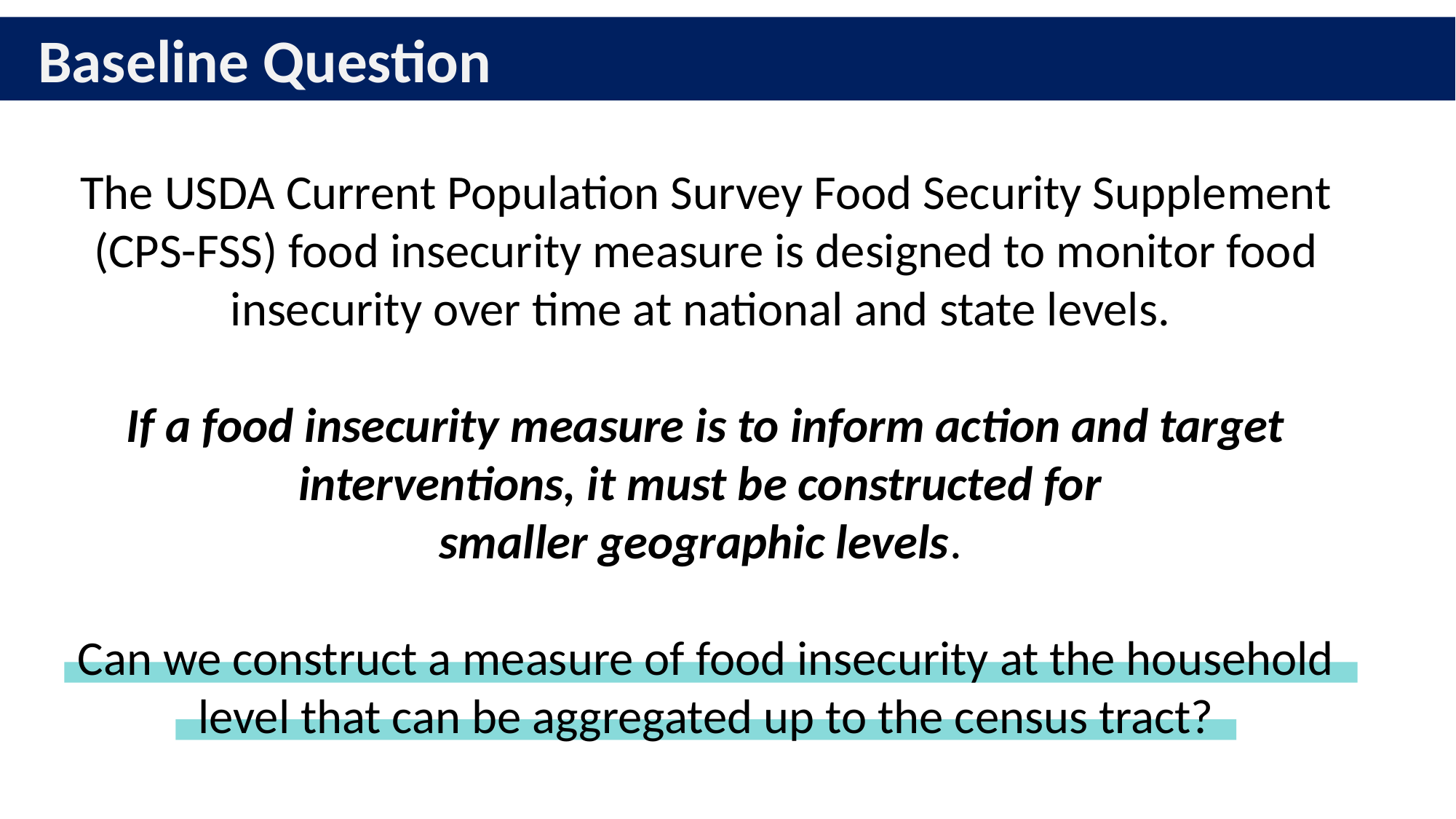

Baseline Question
The USDA Current Population Survey Food Security Supplement (CPS-FSS) food insecurity measure is designed to monitor food insecurity over time at national and state levels.

If a food insecurity measure is to inform action and target interventions, it must be constructed for
smaller geographic levels.

Can we construct a measure of food insecurity at the household level that can be aggregated up to the census tract?